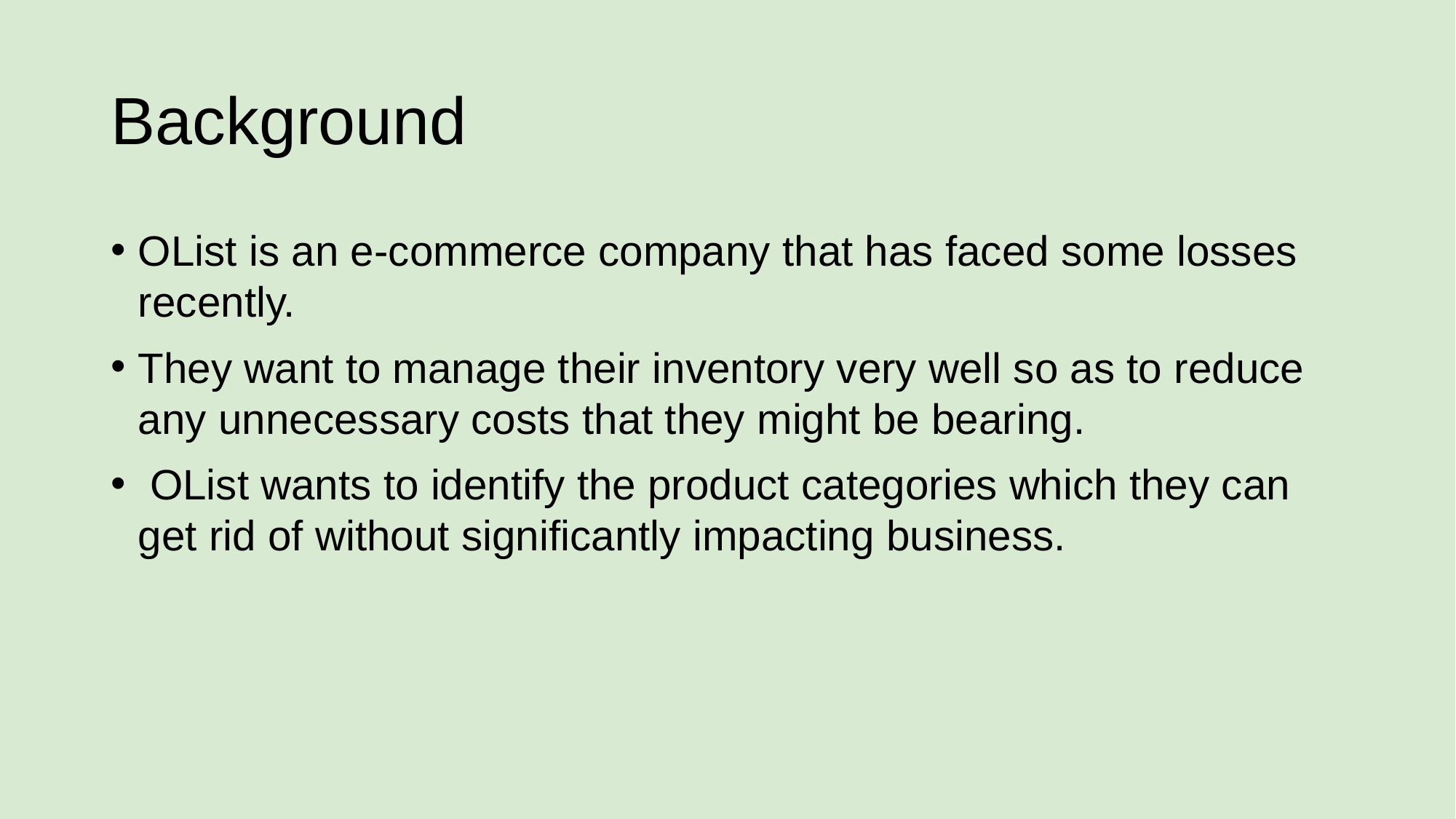

# Background
OList is an e-commerce company that has faced some losses recently.
They want to manage their inventory very well so as to reduce any unnecessary costs that they might be bearing.
 OList wants to identify the product categories which they can get rid of without significantly impacting business.